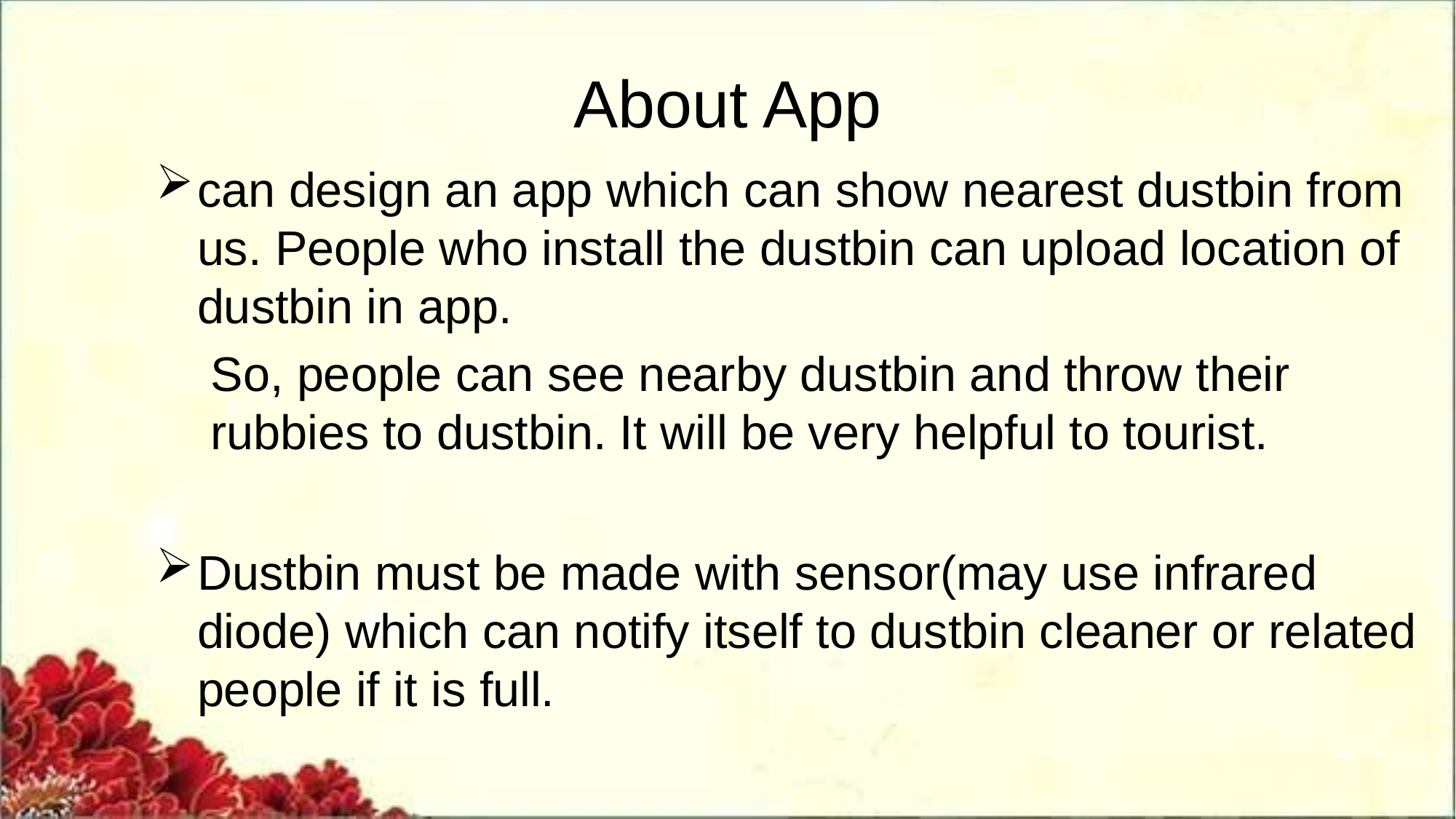

# About App
can design an app which can show nearest dustbin from us. People who install the dustbin can upload location of dustbin in app.
So, people can see nearby dustbin and throw their rubbies to dustbin. It will be very helpful to tourist.

Dustbin must be made with sensor(may use infrared diode) which can notify itself to dustbin cleaner or related people if it is full.